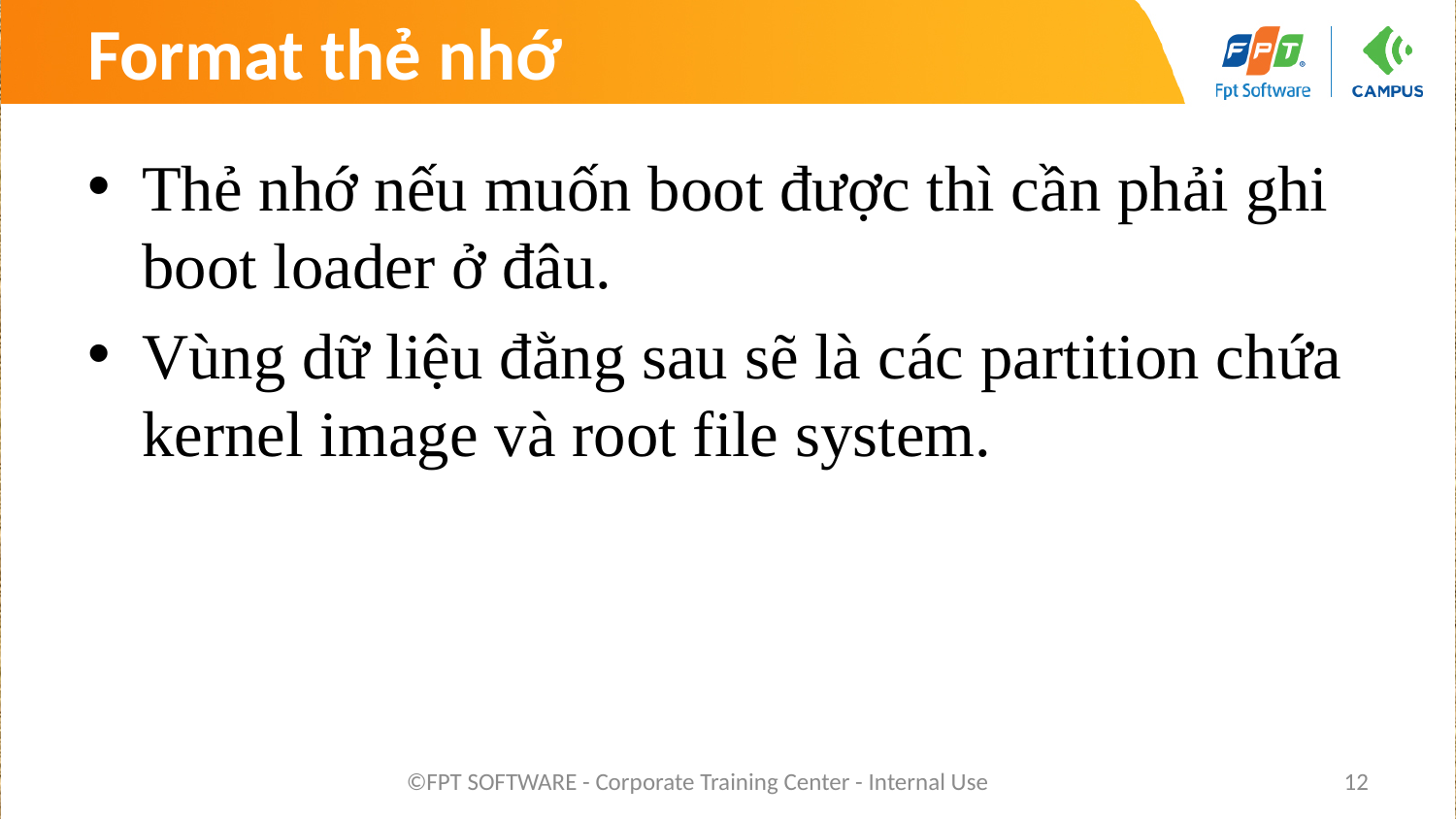

# Format thẻ nhớ
Thẻ nhớ nếu muốn boot được thì cần phải ghi boot loader ở đâu.
Vùng dữ liệu đằng sau sẽ là các partition chứa kernel image và root file system.
©FPT SOFTWARE - Corporate Training Center - Internal Use
12